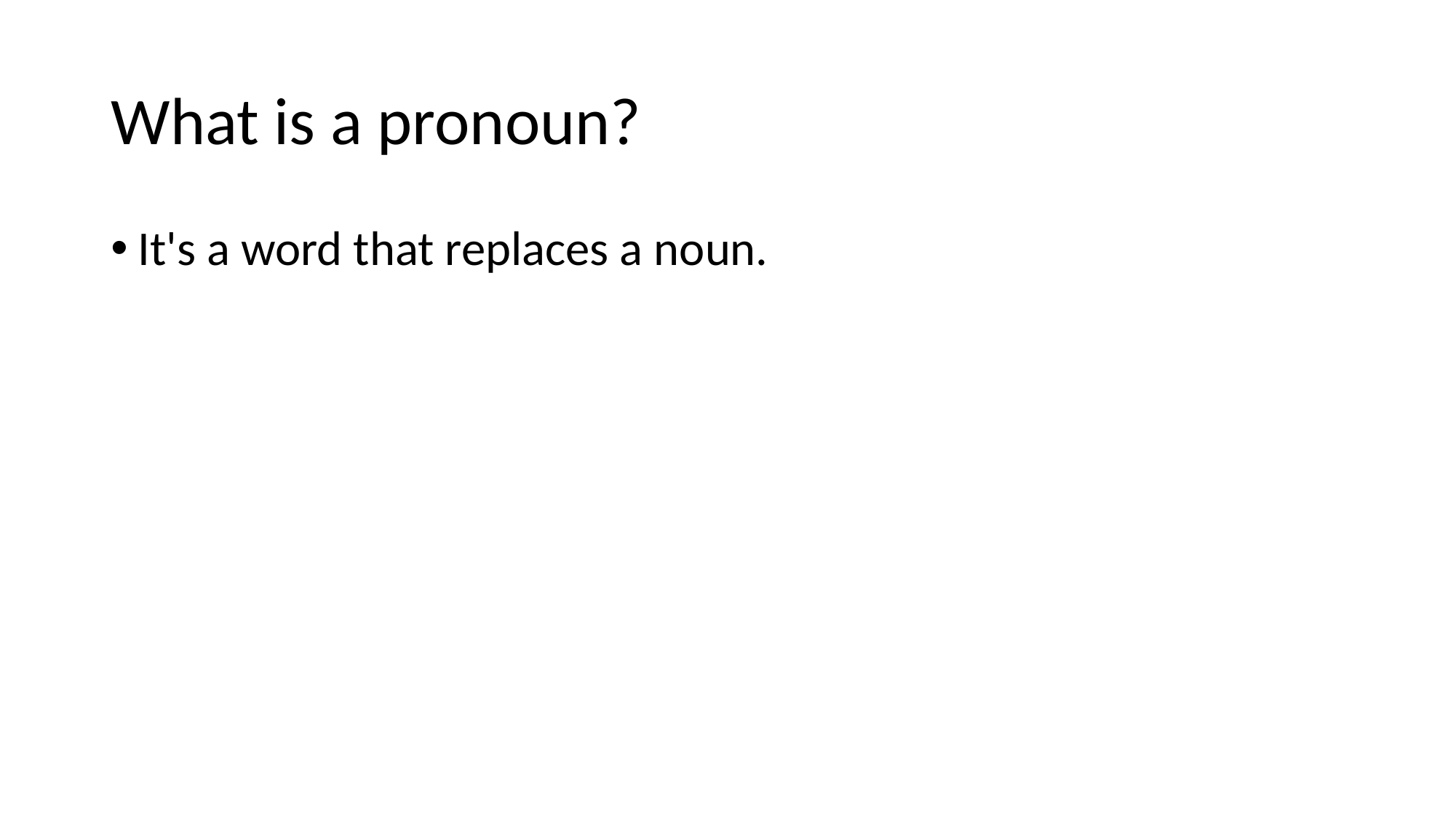

# What is a pronoun?
It's a word that replaces a noun.